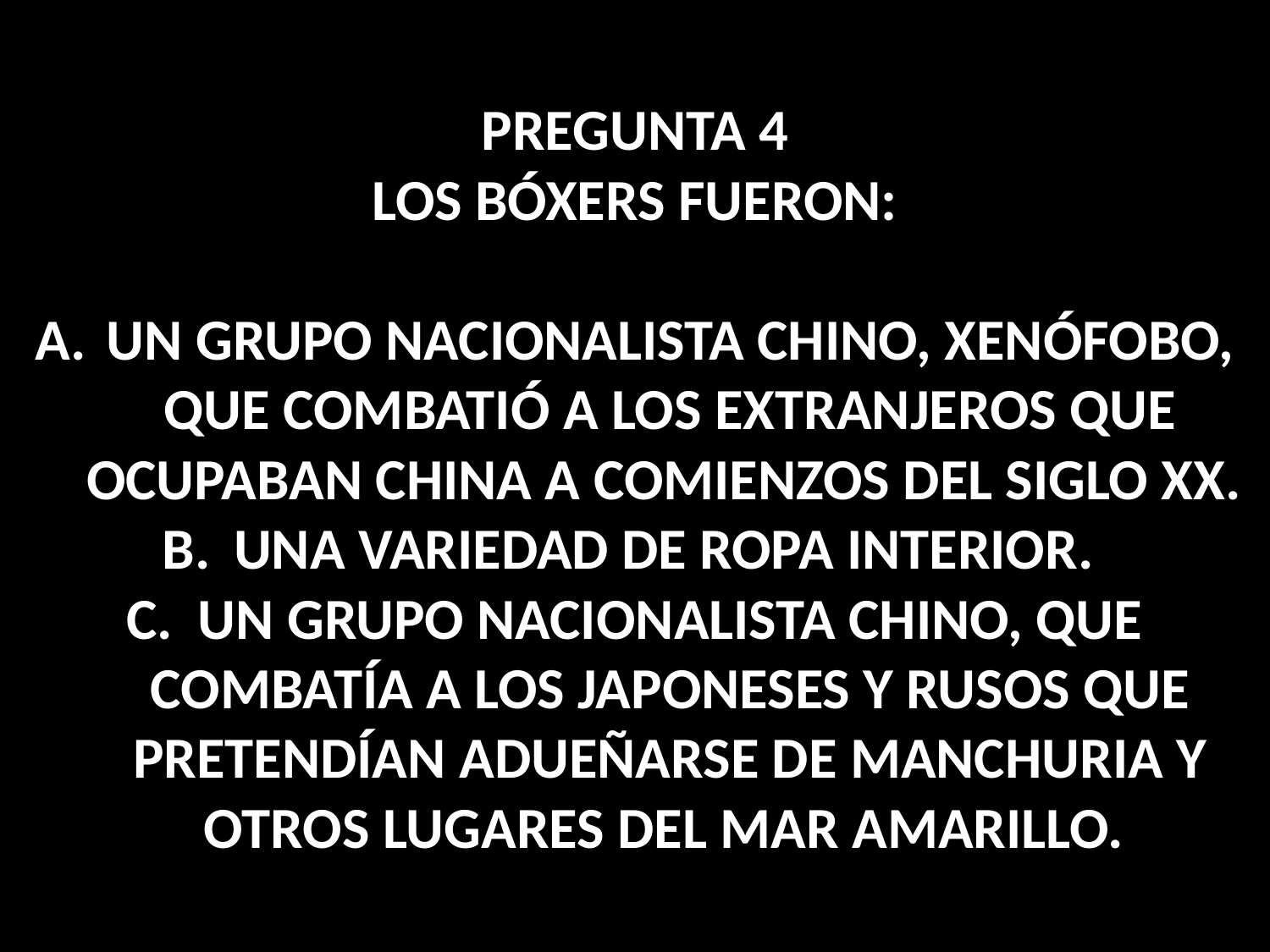

PREGUNTA 4
LOS BÓXERS FUERON:

UN GRUPO NACIONALISTA CHINO, XENÓFOBO, QUE COMBATIÓ A LOS EXTRANJEROS QUE OCUPABAN CHINA A COMIENZOS DEL SIGLO XX.
UNA VARIEDAD DE ROPA INTERIOR.
UN GRUPO NACIONALISTA CHINO, QUE COMBATÍA A LOS JAPONESES Y RUSOS QUE PRETENDÍAN ADUEÑARSE DE MANCHURIA Y OTROS LUGARES DEL MAR AMARILLO.